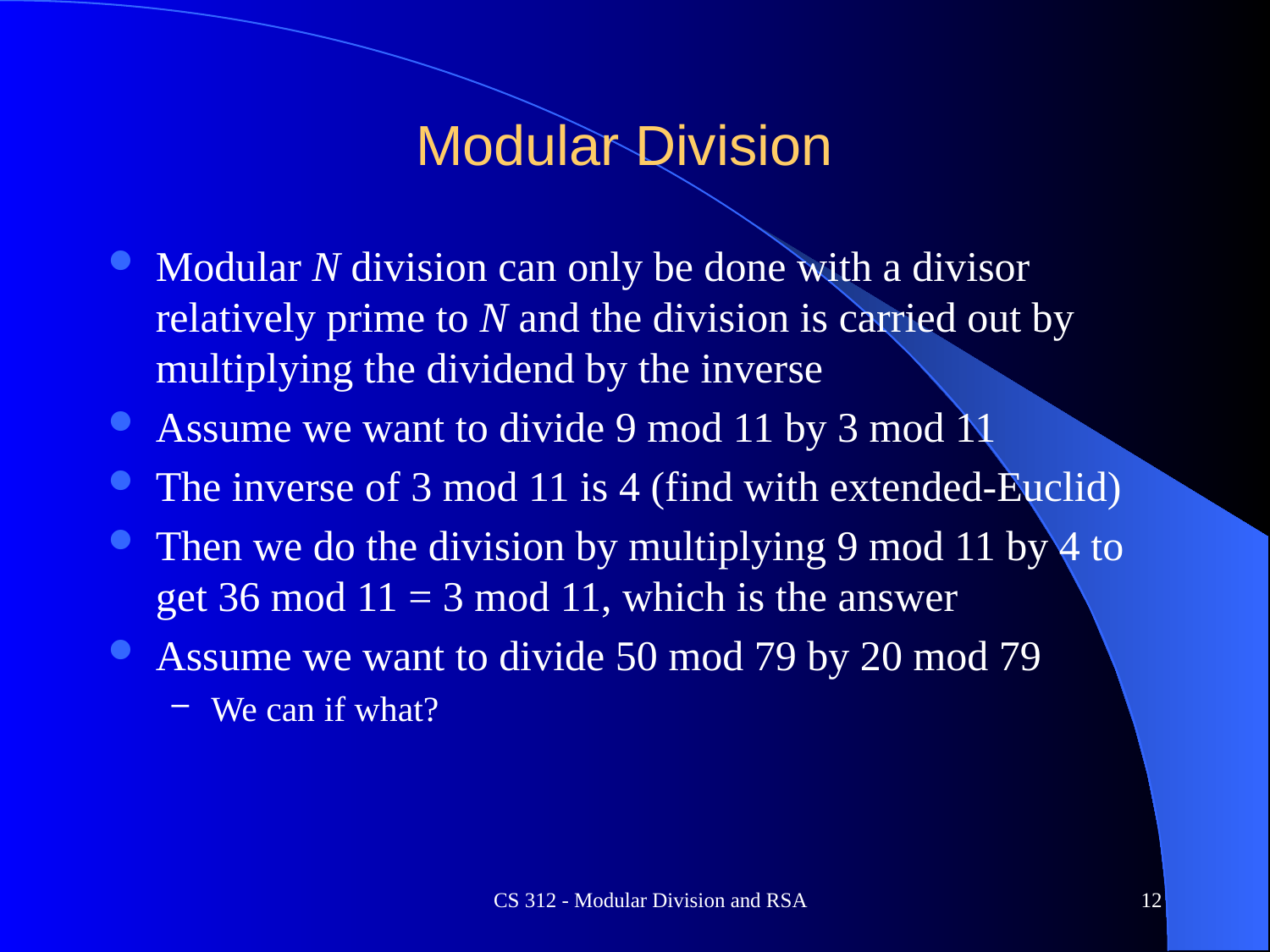

# Modular Division
Modular N division can only be done with a divisor relatively prime to N and the division is carried out by multiplying the dividend by the inverse
Assume we want to divide 9 mod 11 by 3 mod 11
The inverse of 3 mod 11 is 4 (find with extended-Euclid)
Then we do the division by multiplying 9 mod 11 by 4 to get 36 mod 11 = 3 mod 11, which is the answer
Assume we want to divide 50 mod 79 by 20 mod 79
We can if what?

CS 312 - Modular Division and RSA
12